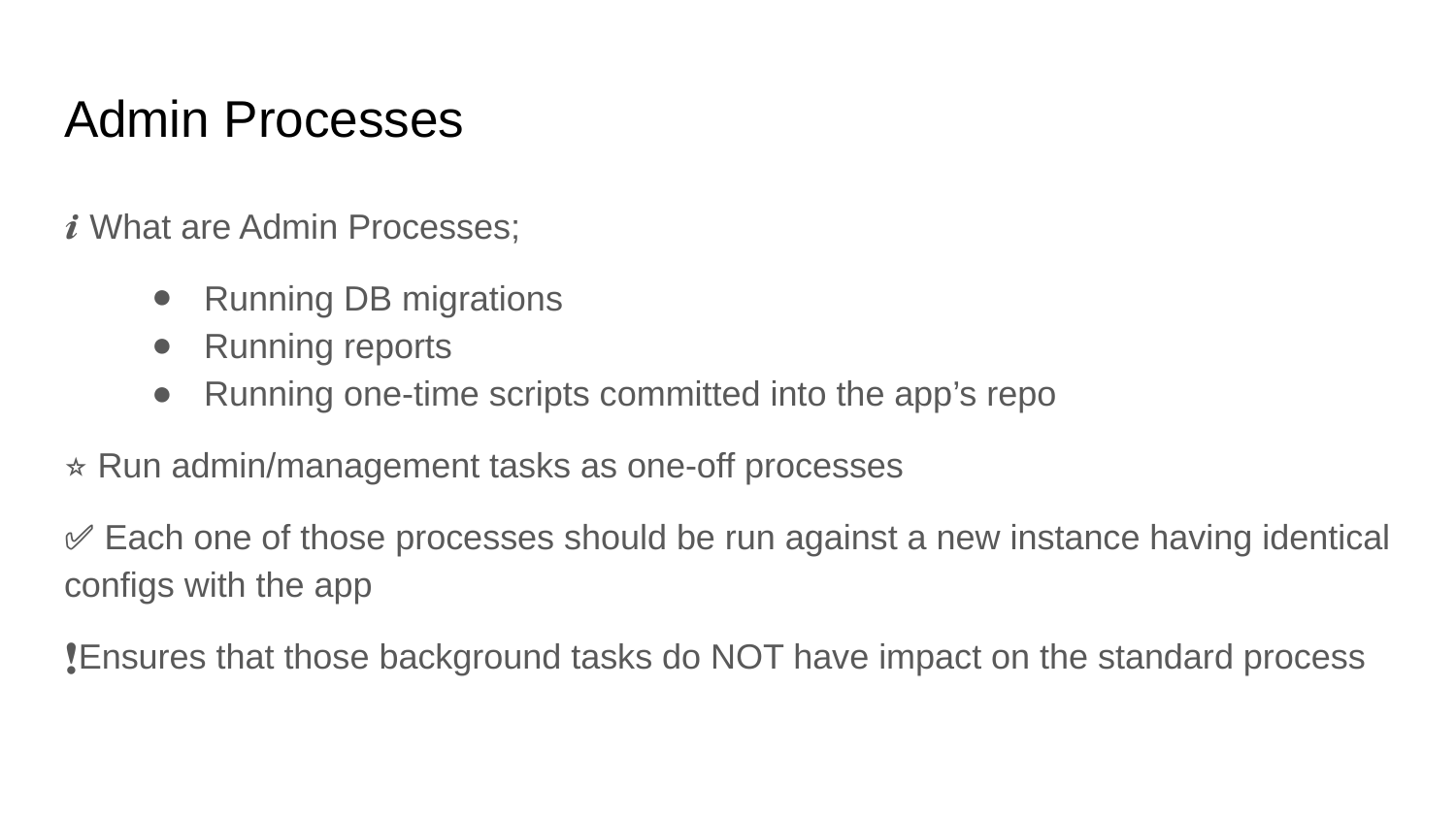

# Admin Processes
ℹ️ What are Admin Processes;
Running DB migrations
Running reports
Running one-time scripts committed into the app’s repo
⭐️ Run admin/management tasks as one-off processes
✅ Each one of those processes should be run against a new instance having identical configs with the app
❗️Ensures that those background tasks do NOT have impact on the standard process